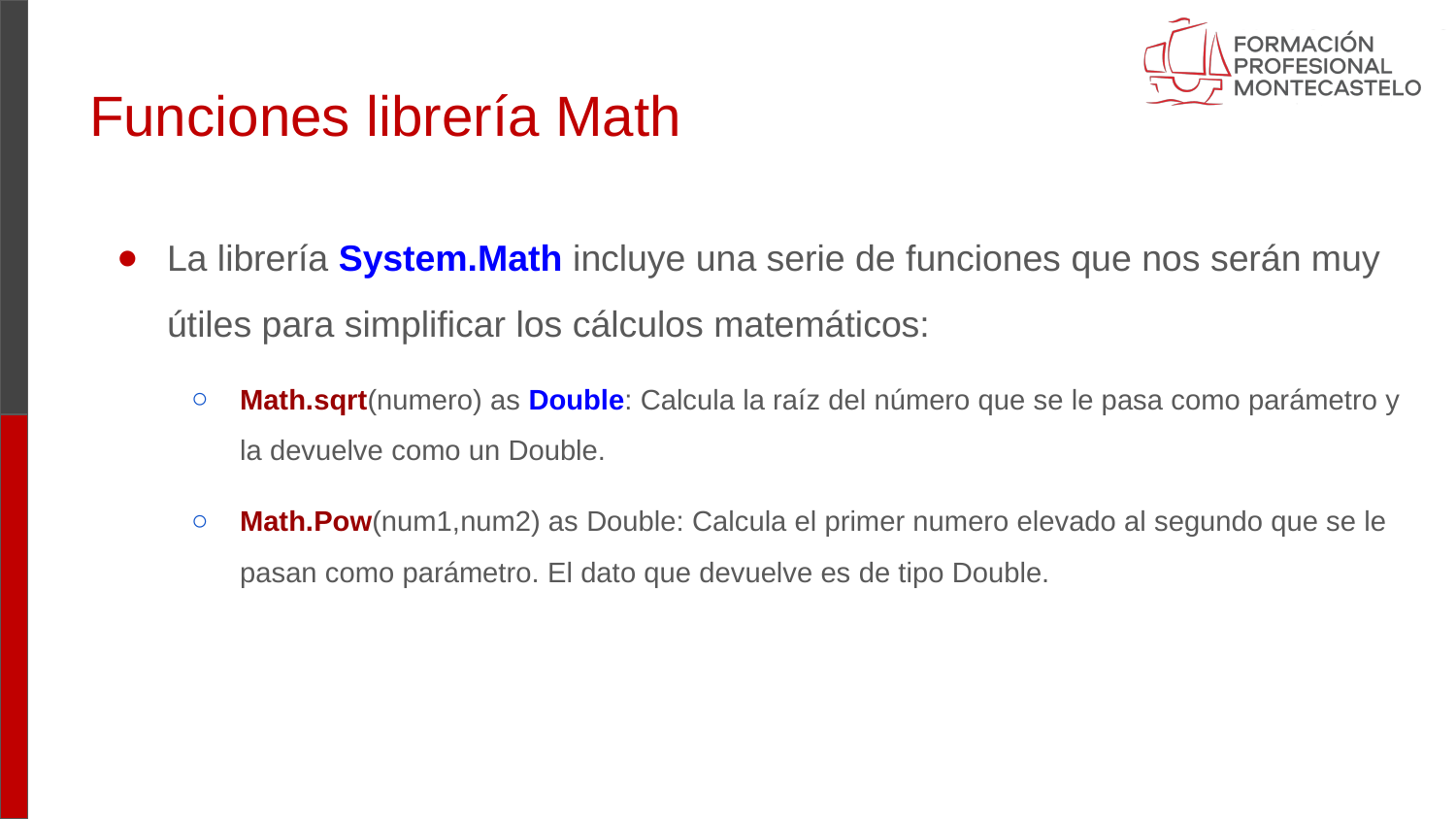

# Funciones librería Math
La librería System.Math incluye una serie de funciones que nos serán muy útiles para simplificar los cálculos matemáticos:
Math.sqrt(numero) as Double: Calcula la raíz del número que se le pasa como parámetro y la devuelve como un Double.
Math.Pow(num1,num2) as Double: Calcula el primer numero elevado al segundo que se le pasan como parámetro. El dato que devuelve es de tipo Double.